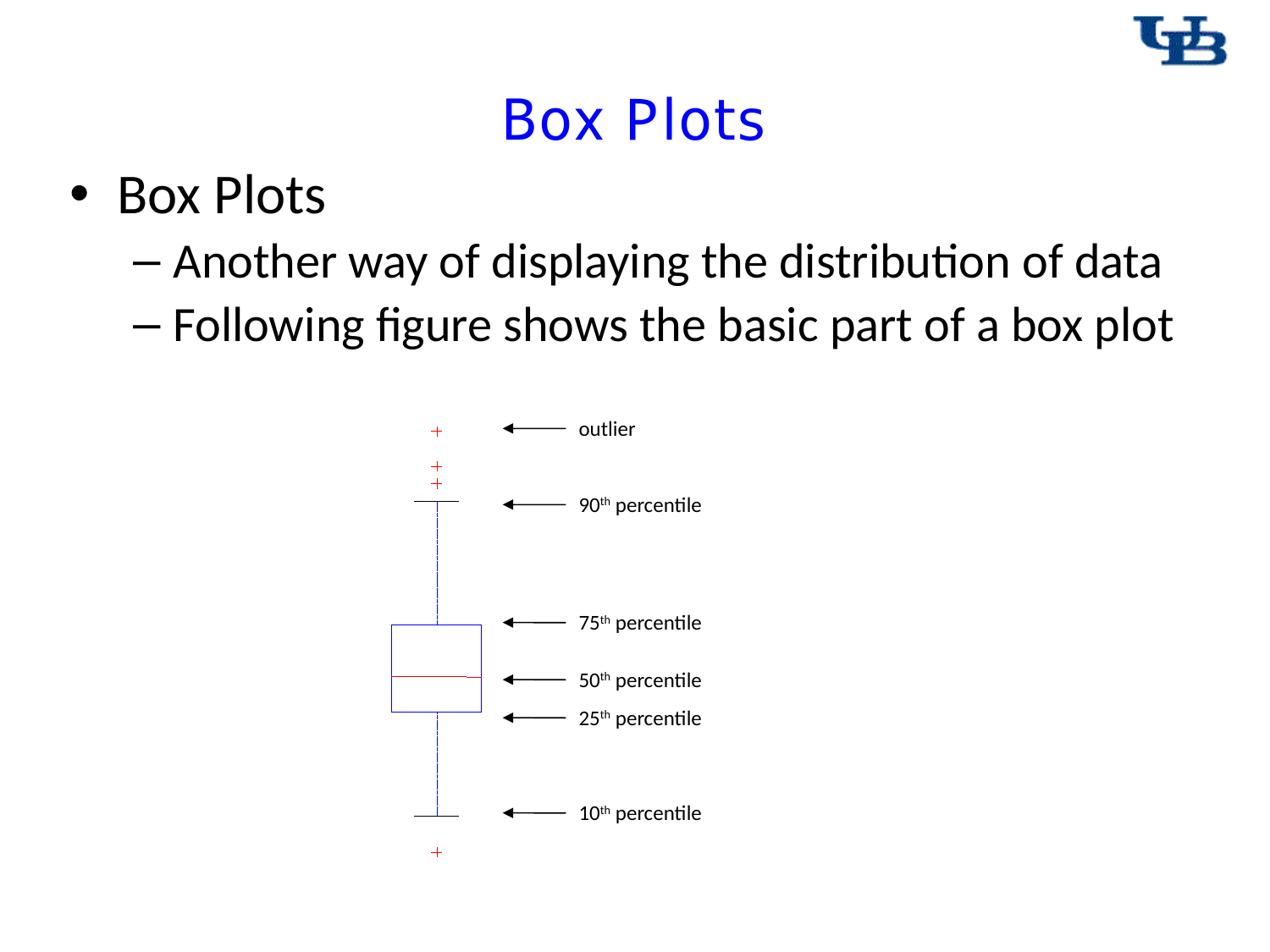

# Box Plots
Box Plots
Another way of displaying the distribution of data
Following figure shows the basic part of a box plot

outlier

90th percentile

75th percentile

50th percentile

25th percentile

10th percentile